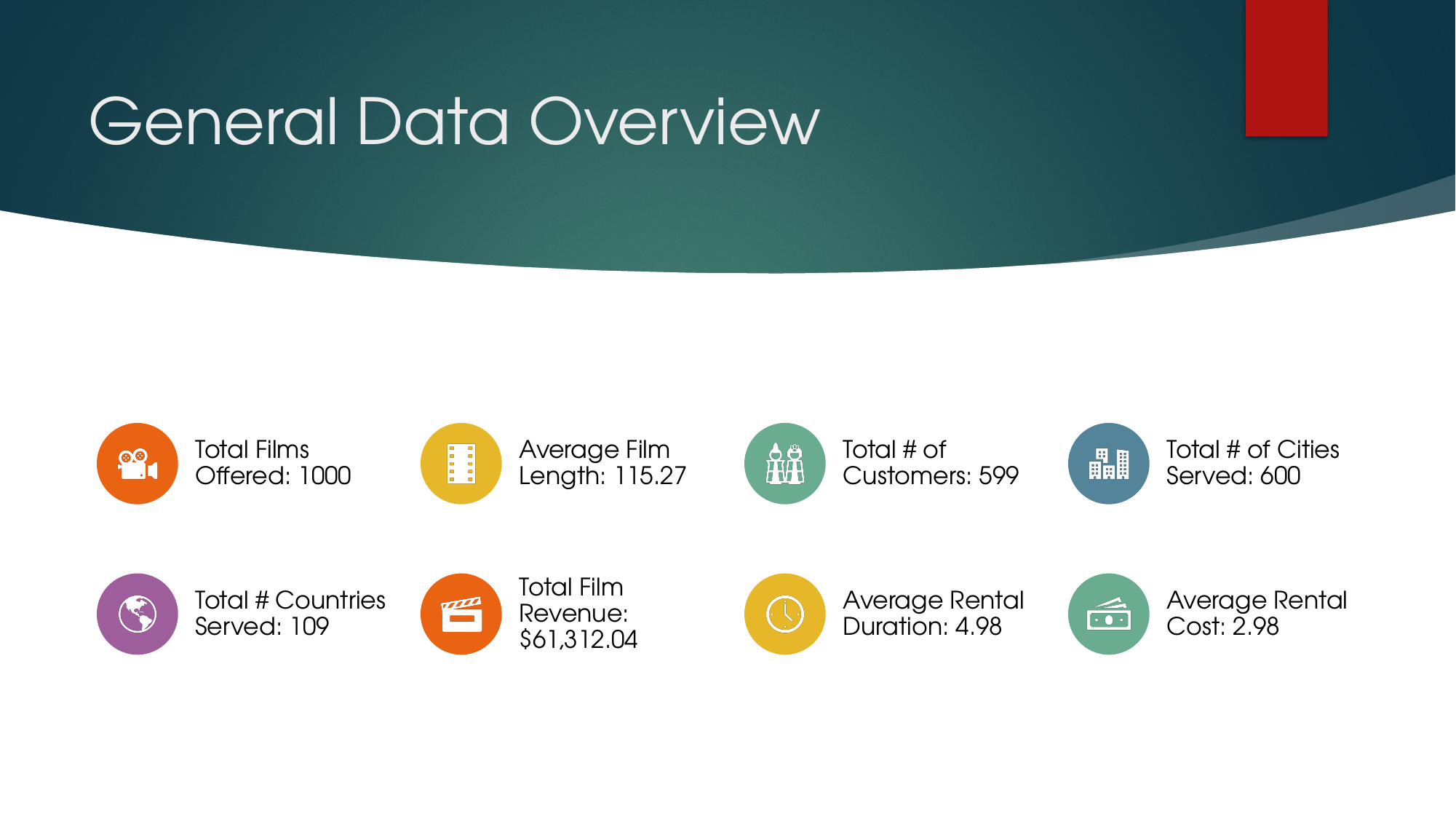

# General Data Overview

Total Films Offered: 1000
Average Film Length: 115.27
Total # of Customers: 599
Total # of Cities Served: 600
Total # Countries Served: 109
Total Film Revenue: $61,312.04
Average Rental Duration: 4.98
Average Rental Cost: 2.98